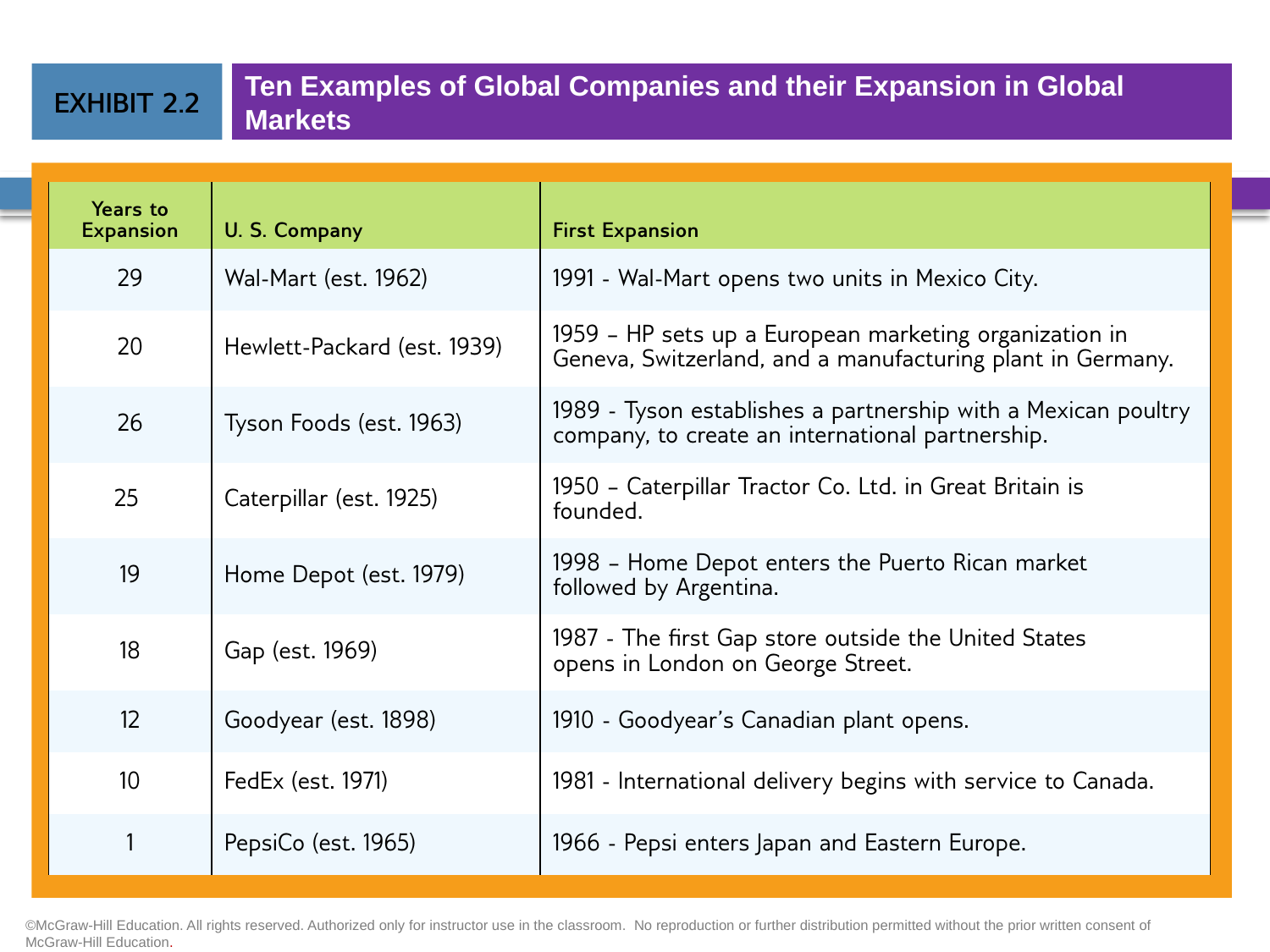

# Ten Examples of Global Companies and their Expansion in Global Markets
EXHIBIT 2.2

| Years to Expansion | U. S. Company | First Expansion |
| --- | --- | --- |
| 29 | Wal-Mart (est. 1962) | 1991 - Wal-Mart opens two units in Mexico City. |
| 20 | Hewlett-Packard (est. 1939) | 1959 – HP sets up a European marketing organization in Geneva, Switzerland, and a manufacturing plant in Germany. |
| 26 | Tyson Foods (est. 1963) | 1989 - Tyson establishes a partnership with a Mexican poultry company, to create an international partnership. |
| 25 | Caterpillar (est. 1925) | 1950 – Caterpillar Tractor Co. Ltd. in Great Britain is founded. |
| 19 | Home Depot (est. 1979) | 1998 – Home Depot enters the Puerto Rican market followed by Argentina. |
| 18 | Gap (est. 1969) | 1987 - The first Gap store outside the United States opens in London on George Street. |
| 12 | Goodyear (est. 1898) | 1910 - Goodyear’s Canadian plant opens. |
| 10 | FedEx (est. 1971) | 1981 - International delivery begins with service to Canada. |
| 1 | PepsiCo (est. 1965) | 1966 - Pepsi enters Japan and Eastern Europe. |
©McGraw-Hill Education. All rights reserved. Authorized only for instructor use in the classroom.  No reproduction or further distribution permitted without the prior written consent of McGraw-Hill Education.